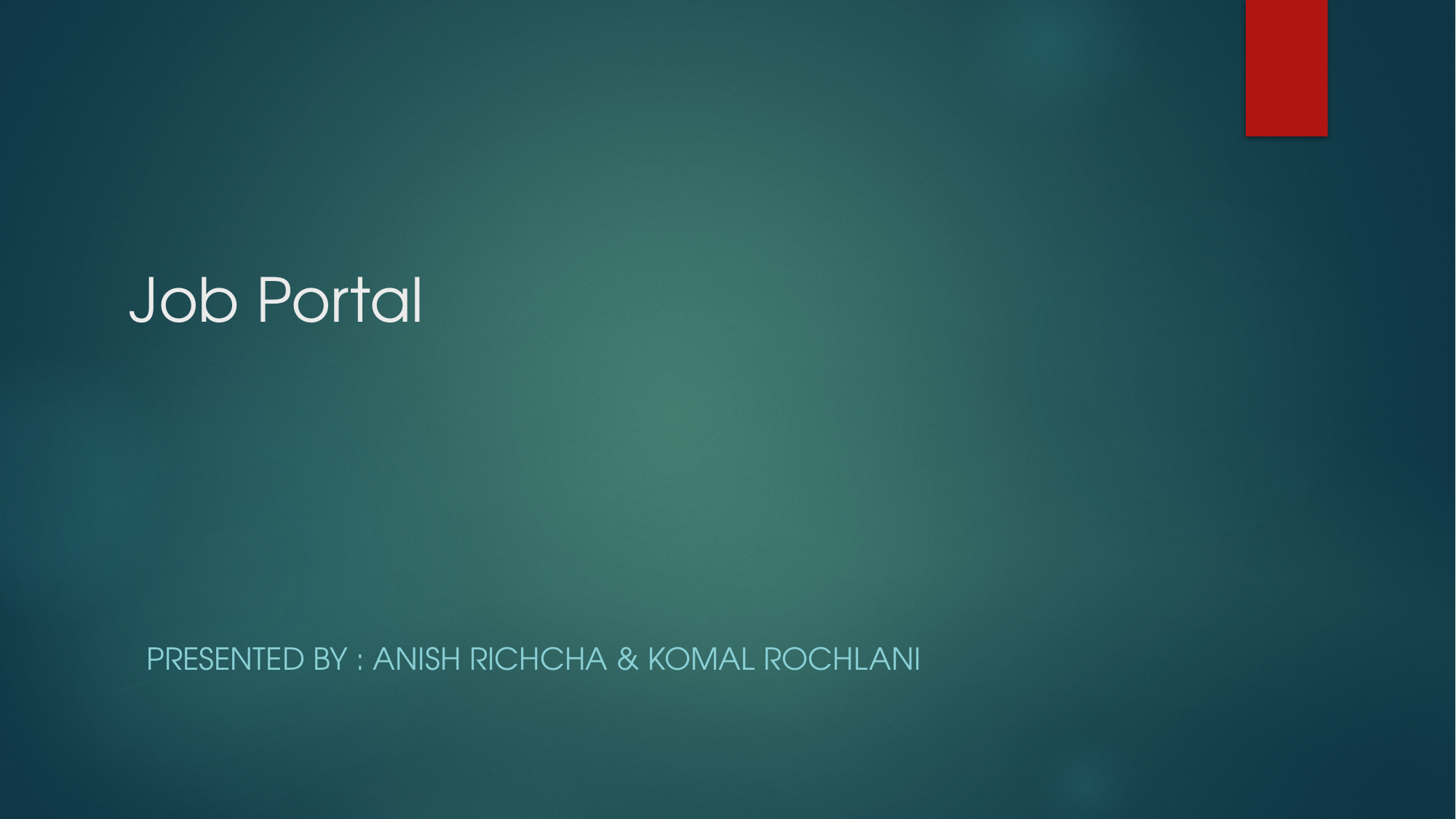

# Job Portal
Presented by : anish Richcha & Komal Rochlani